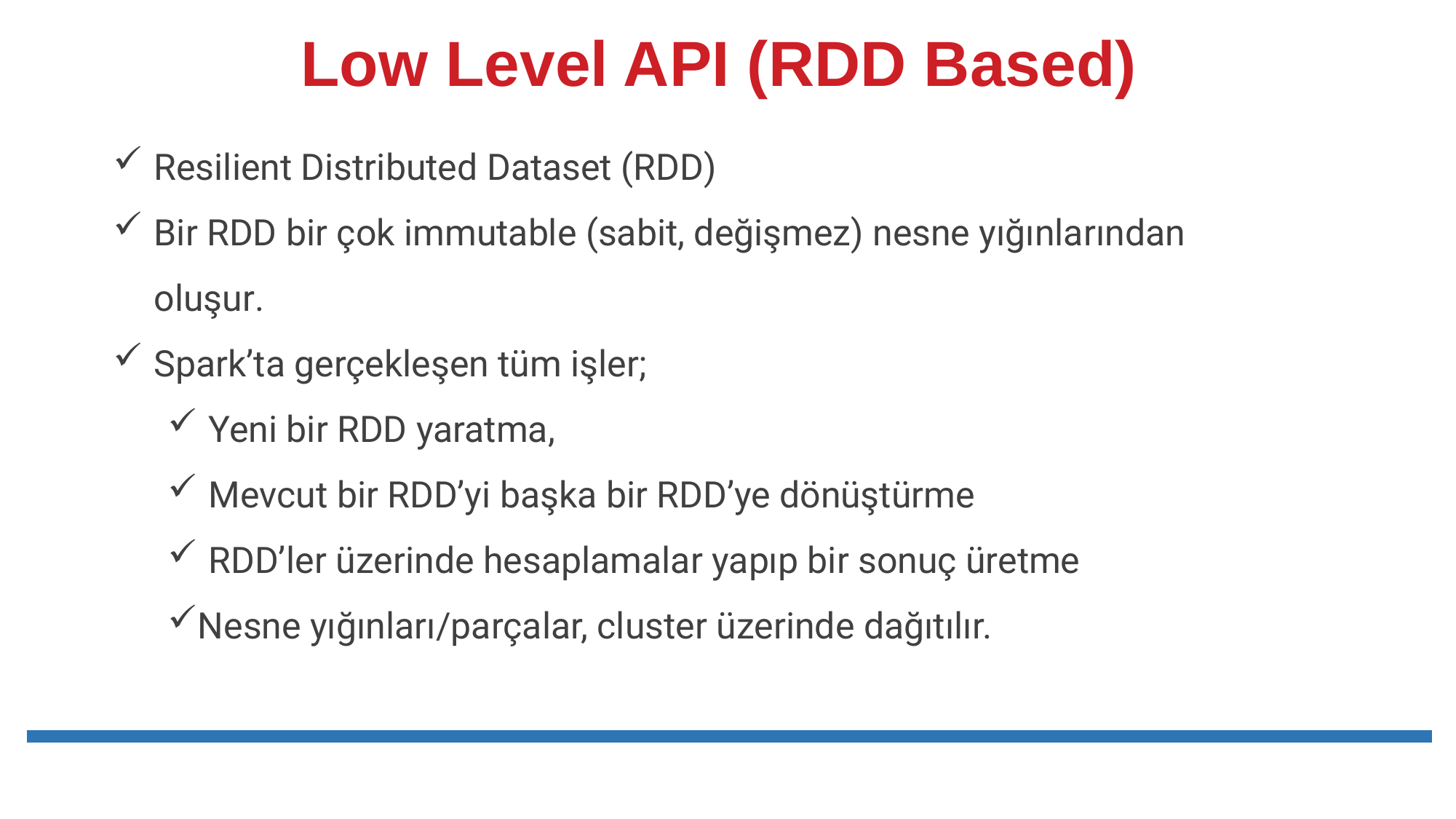

# Low Level API (RDD Based)
Resilient Distributed Dataset (RDD)
Bir RDD bir çok immutable (sabit, değişmez) nesne yığınlarından oluşur.
Spark’ta gerçekleşen tüm işler;
Yeni bir RDD yaratma,
Mevcut bir RDD’yi başka bir RDD’ye dönüştürme
RDD’ler üzerinde hesaplamalar yapıp bir sonuç üretme
Nesne yığınları/parçalar, cluster üzerinde dağıtılır.